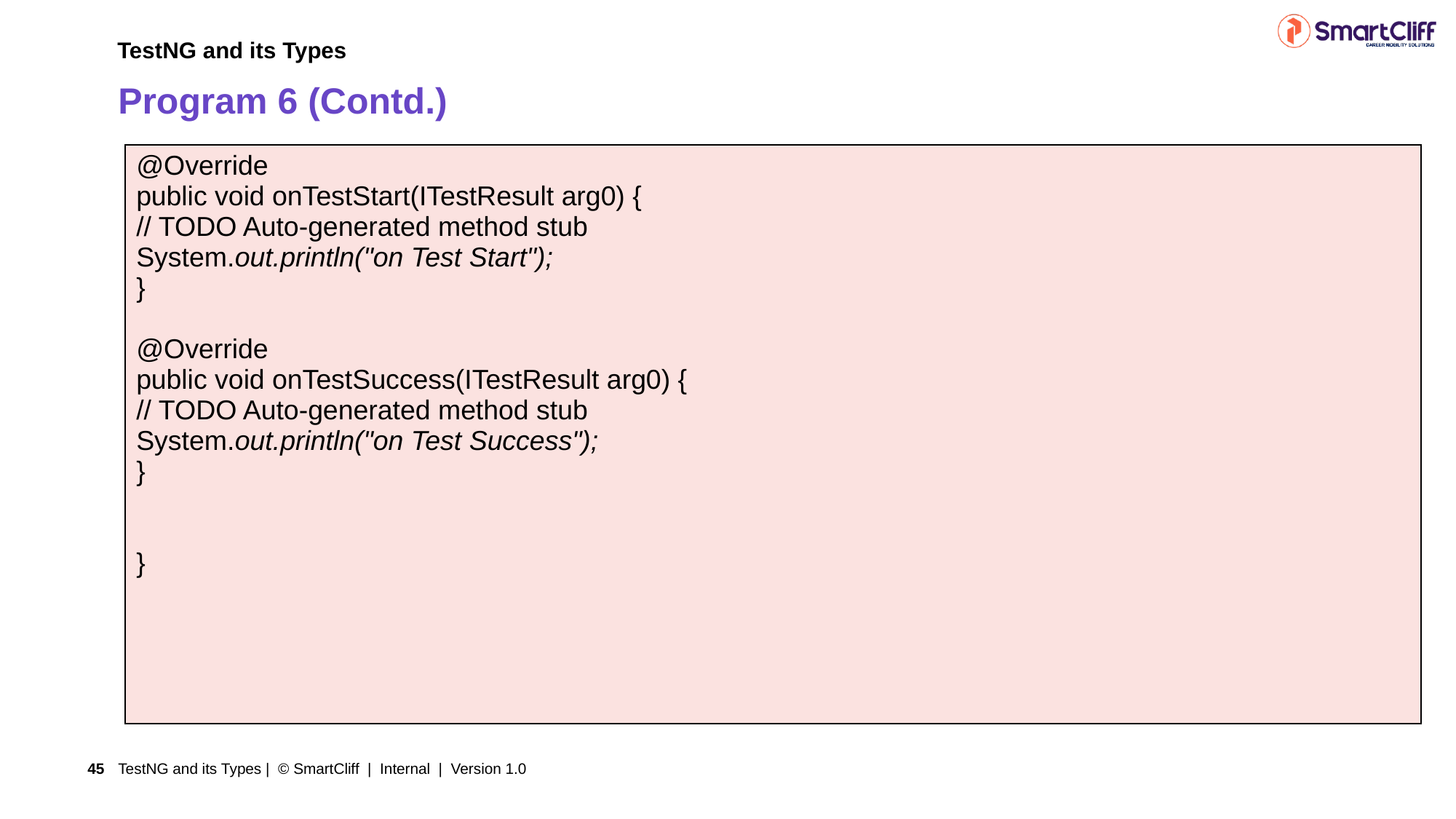

TestNG and its Types
# Program 6 (Contd.)
| @Override public void onTestStart(ITestResult arg0) { // TODO Auto-generated method stub System.out.println("on Test Start"); } @Override public void onTestSuccess(ITestResult arg0) { // TODO Auto-generated method stub System.out.println("on Test Success"); } } |
| --- |
TestNG and its Types |  © SmartCliff  |  Internal  |  Version 1.0
45